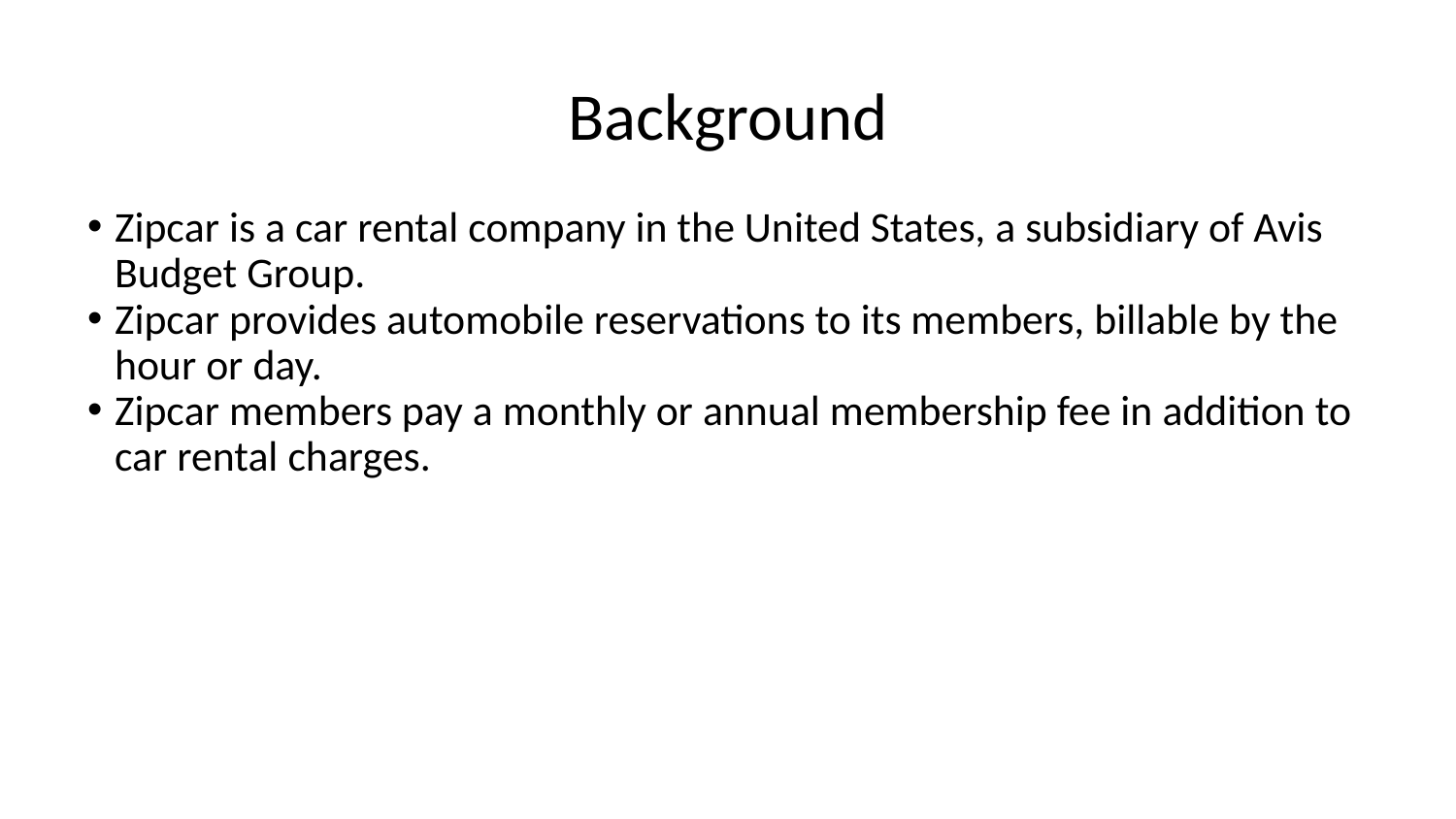

# Background
Zipcar is a car rental company in the United States, a subsidiary of Avis Budget Group.
Zipcar provides automobile reservations to its members, billable by the hour or day.
Zipcar members pay a monthly or annual membership fee in addition to car rental charges.